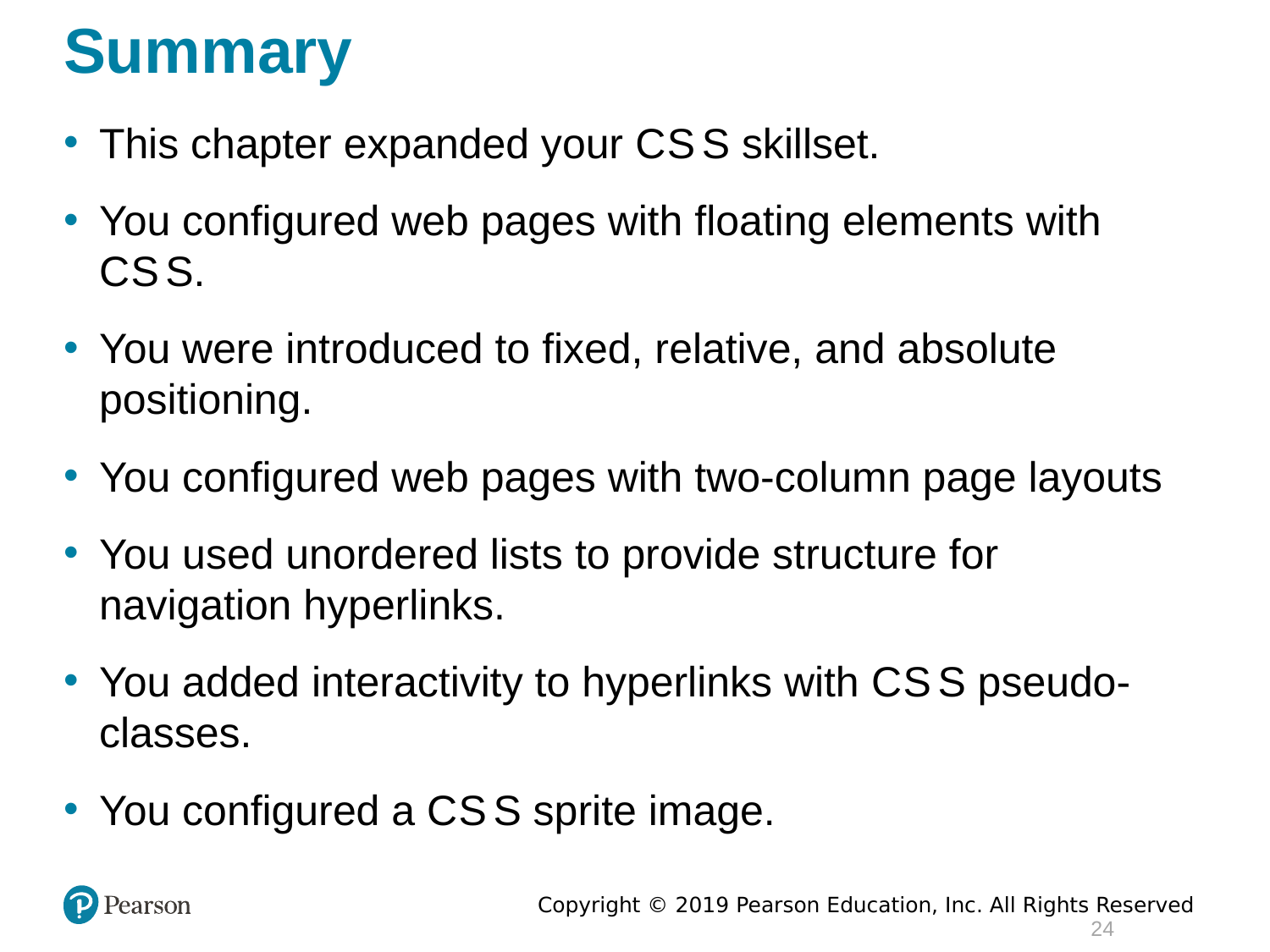

# Summary
This chapter expanded your C S S skillset.
You configured web pages with floating elements with      C S S.
You were introduced to fixed, relative, and absolute positioning.
You configured web pages with two-column page layouts
You used unordered lists to provide structure for navigation hyperlinks.
You added interactivity to hyperlinks with C S S pseudo-classes.
You configured a C S S sprite image.